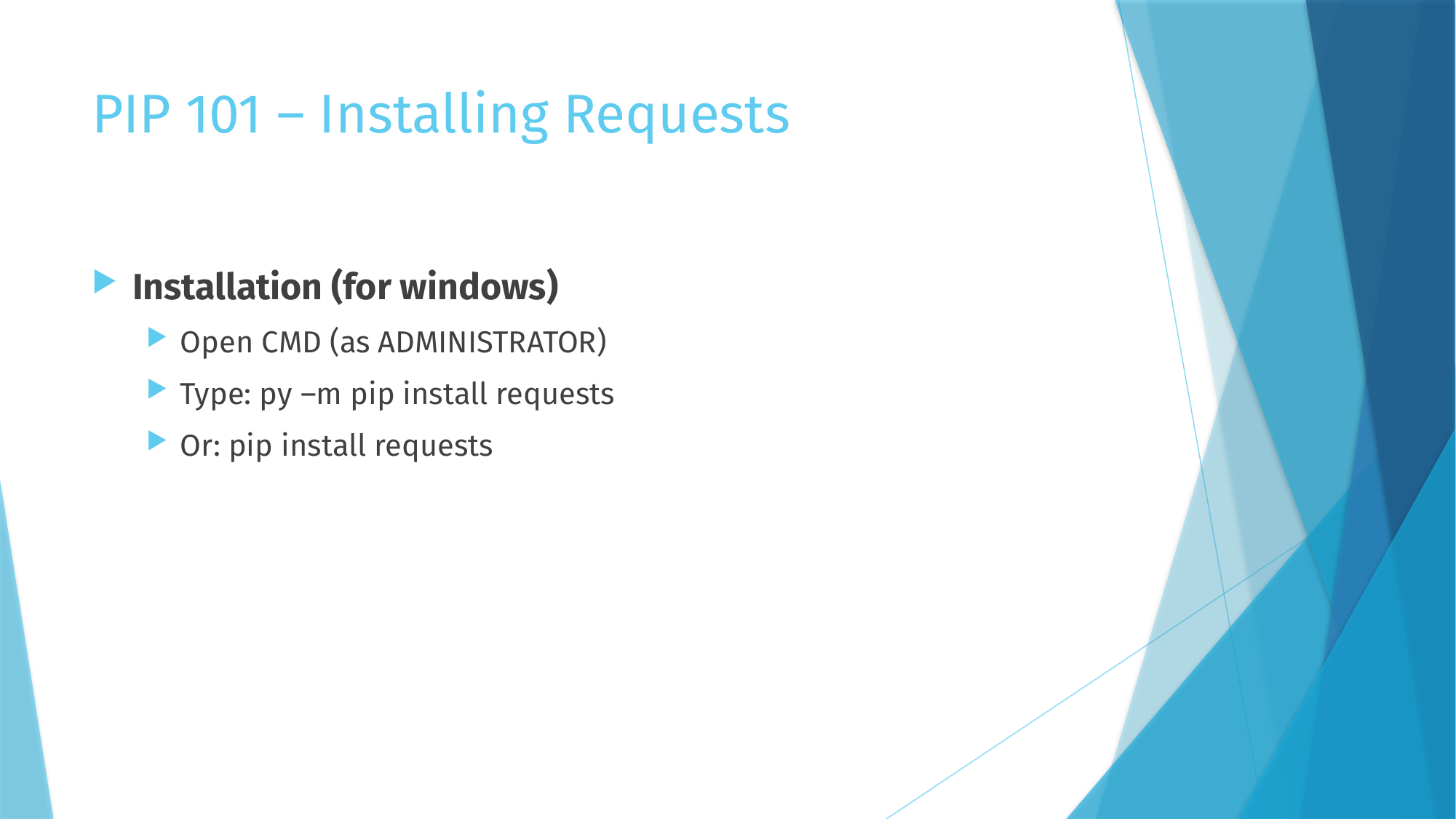

# PIP 101 – Installing Requests
Installation (for windows)
Open CMD (as ADMINISTRATOR)
Type: py –m pip install requests
Or: pip install requests